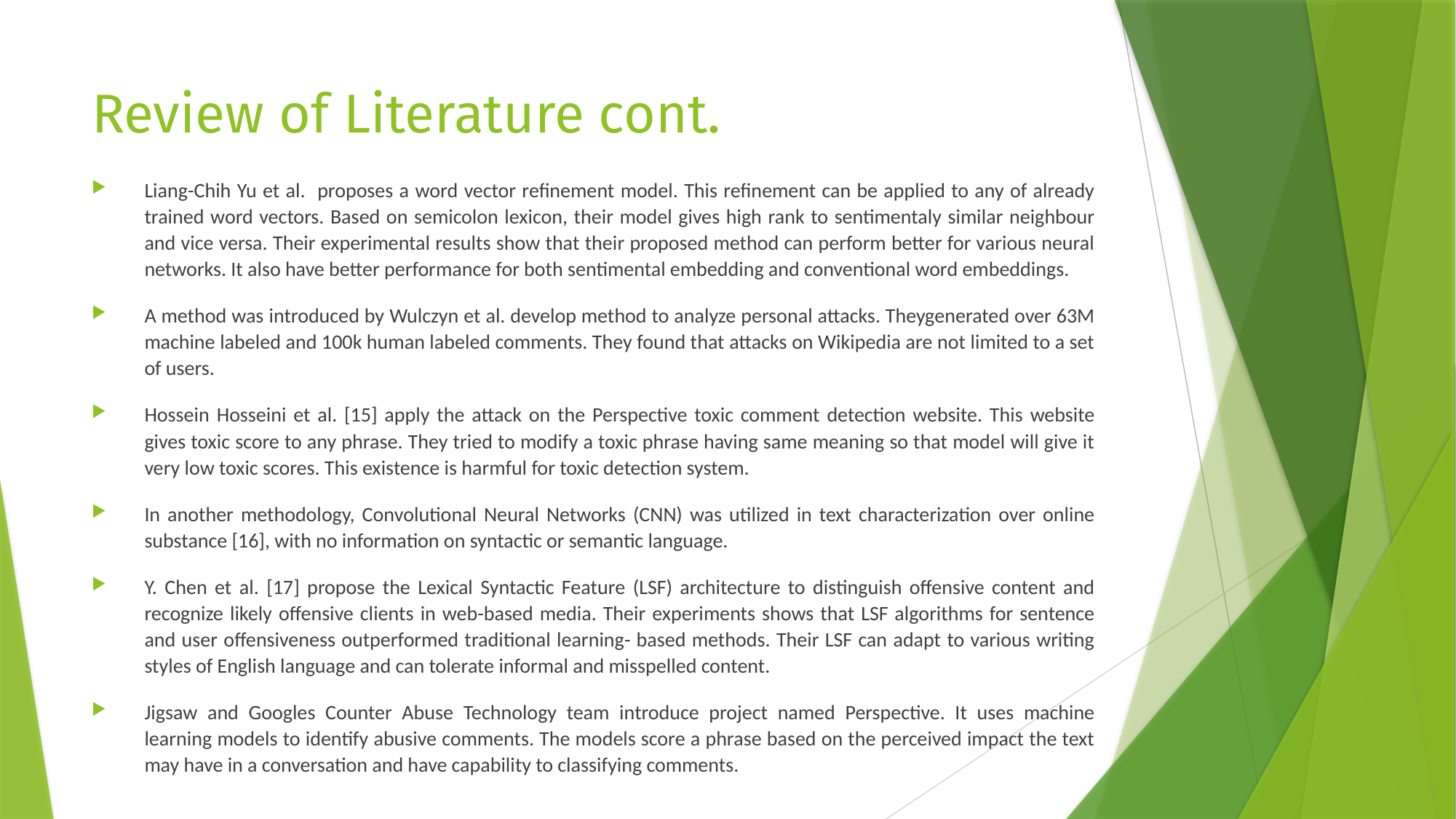

# Review of Literature cont.
Liang-Chih Yu et al.  proposes a word vector refinement model. This refinement can be applied to any of already trained word vectors. Based on semicolon lexicon, their model gives high rank to sentimentaly similar neighbour and vice versa. Their experimental results show that their proposed method can perform better for various neural networks. It also have better performance for both sentimental embedding and conventional word embeddings.
A method was introduced by Wulczyn et al. develop method to analyze personal attacks. Theygenerated over 63M machine labeled and 100k human labeled comments. They found that attacks on Wikipedia are not limited to a set of users.
Hossein Hosseini et al. [15] apply the attack on the Perspective toxic comment detection website. This website gives toxic score to any phrase. They tried to modify a toxic phrase having same meaning so that model will give it very low toxic scores. This existence is harmful for toxic detection system.
In another methodology, Convolutional Neural Networks (CNN) was utilized in text characterization over online substance [16], with no information on syntactic or semantic language.
Y. Chen et al. [17] propose the Lexical Syntactic Feature (LSF) architecture to distinguish offensive content and recognize likely offensive clients in web-based media. Their experiments shows that LSF algorithms for sentence and user offensiveness outperformed traditional learning- based methods. Their LSF can adapt to various writing styles of English language and can tolerate informal and misspelled content.
Jigsaw and Googles Counter Abuse Technology team introduce project named Perspective. It uses machine learning models to identify abusive comments. The models score a phrase based on the perceived impact the text may have in a conversation and have capability to classifying comments.